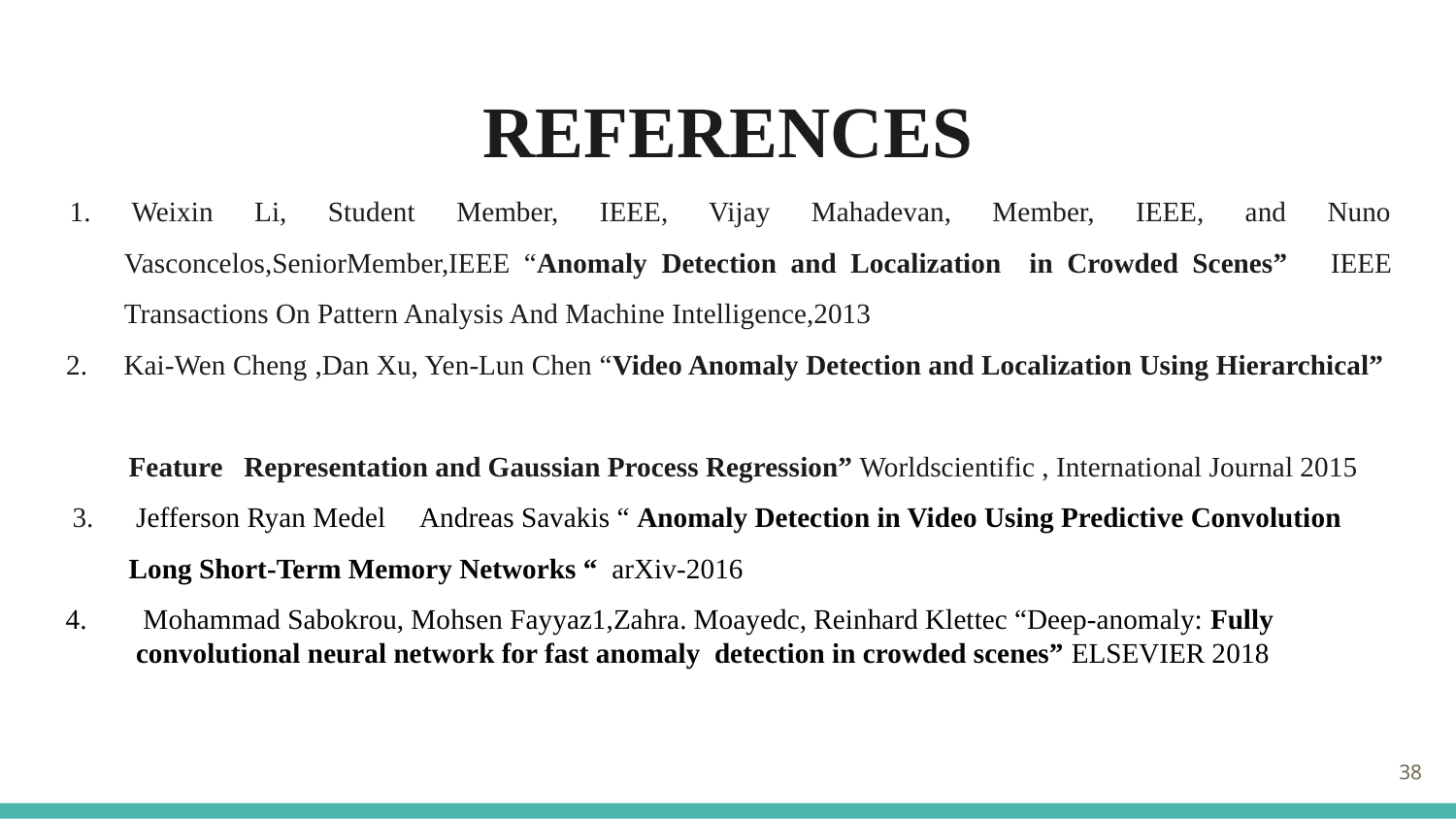

# REFERENCES
1. Weixin Li, Student Member, IEEE, Vijay Mahadevan, Member, IEEE, and Nuno Vasconcelos,SeniorMember,IEEE “Anomaly Detection and Localization  in Crowded Scenes”   IEEE Transactions On Pattern Analysis And Machine Intelligence,2013
  2.     Kai-Wen Cheng ,Dan Xu, Yen-Lun Chen “Video Anomaly Detection and Localization Using Hierarchical”
           Feature   Representation and Gaussian Process Regression” Worldscientific , International Journal 2015
   3.      Jefferson Ryan Medel     Andreas Savakis “ Anomaly Detection in Video Using Predictive Convolution
           Long Short-Term Memory Networks “  arXiv-2016
  4.        Mohammad Sabokrou, Mohsen Fayyaz1,Zahra. Moayedc, Reinhard Klettec “Deep-anomaly: Fully
            convolutional neural network for fast anomaly  detection in crowded scenes” ELSEVIER 2018

38